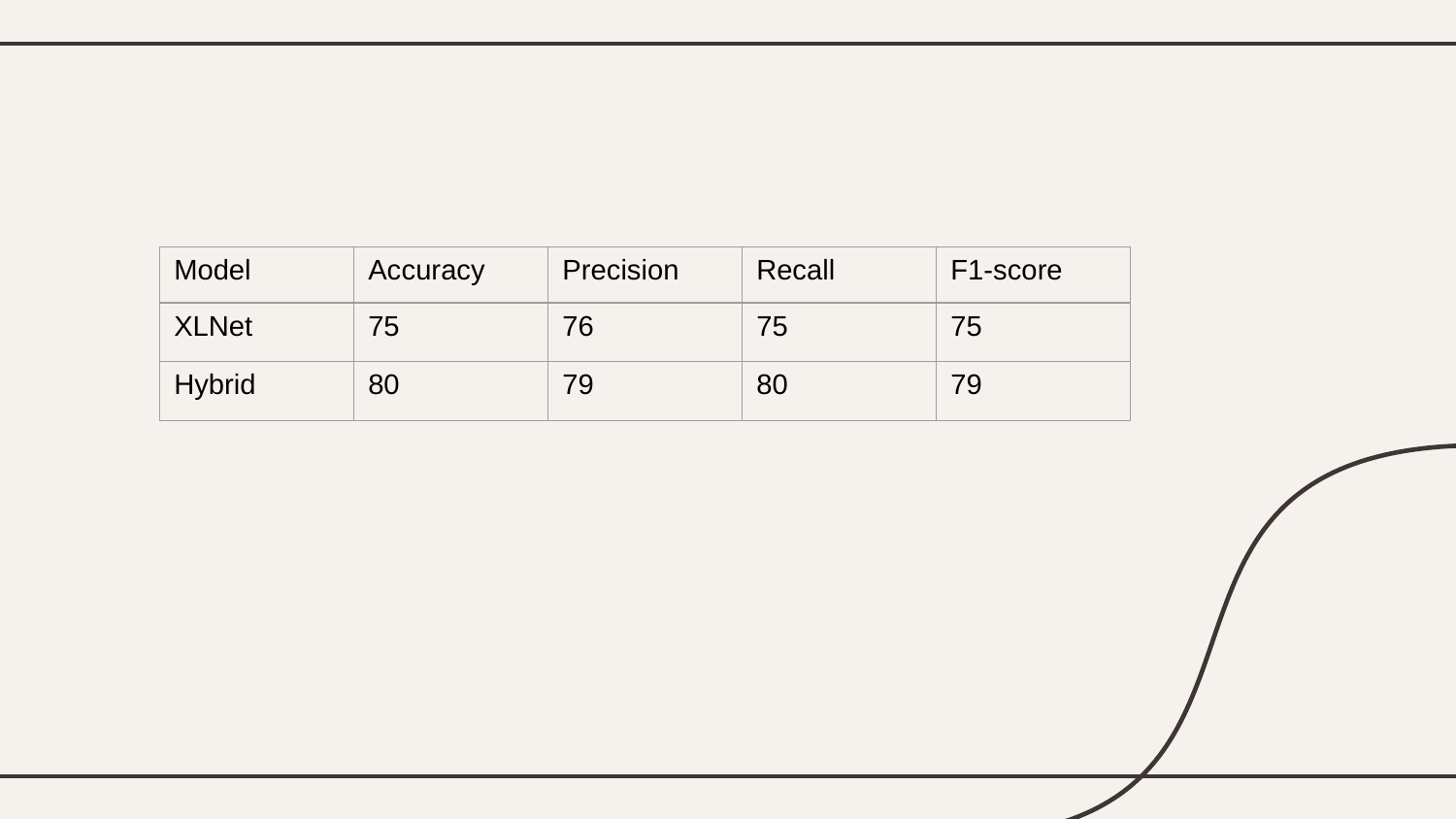

| Model | Accuracy | Precision | Recall | F1-score |
| --- | --- | --- | --- | --- |
| XLNet | 75 | 76 | 75 | 75 |
| Hybrid | 80 | 79 | 80 | 79 |